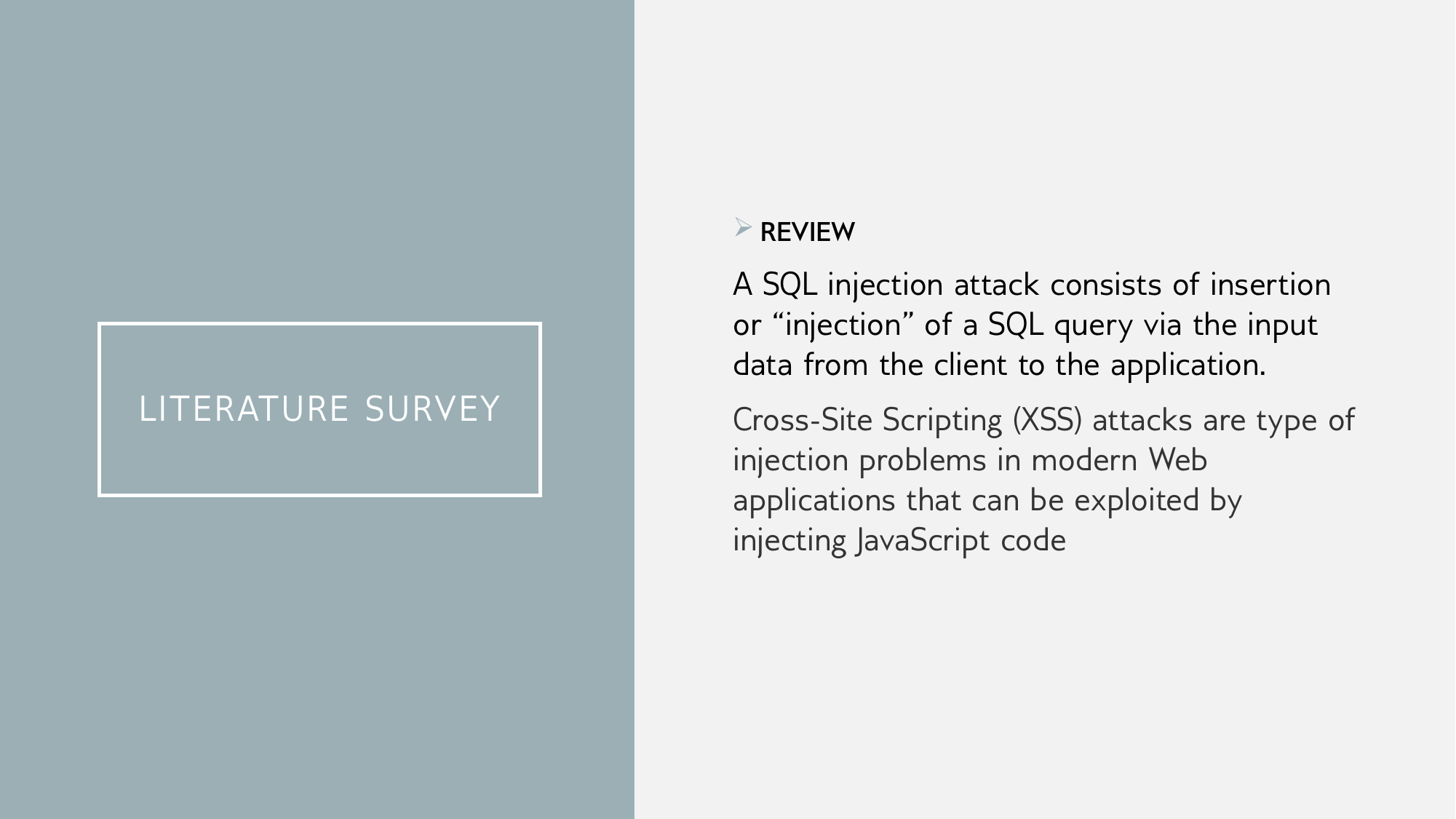

REVIEW
A SQL injection attack consists of insertion or “injection” of a SQL query via the input data from the client to the application.
Cross-Site Scripting (XSS) attacks are type of injection problems in modern Web applications that can be exploited by injecting JavaScript code

# LITERATURE SURVEY